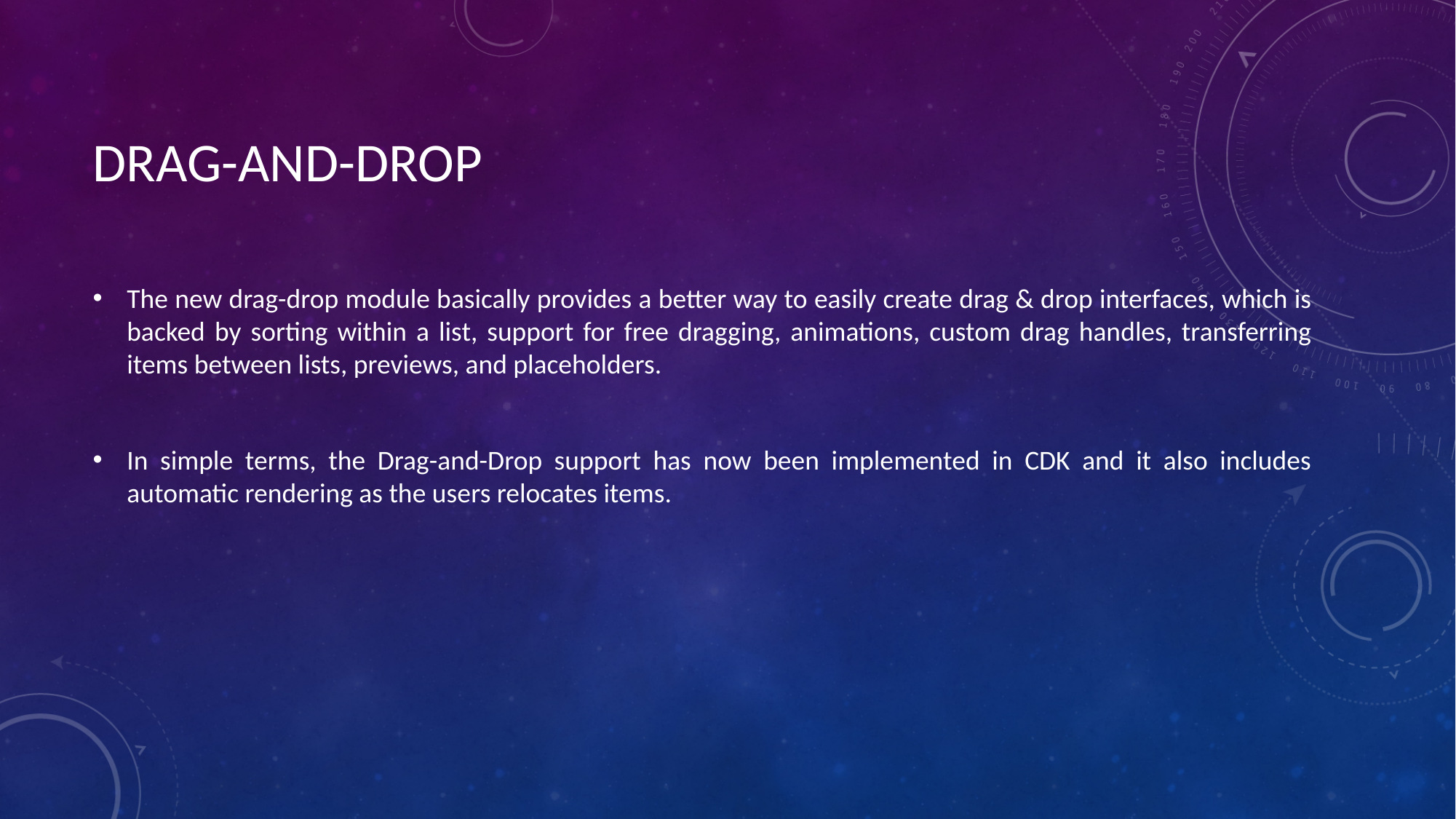

# Drag-and-drop
The new drag-drop module basically provides a better way to easily create drag & drop interfaces, which is backed by sorting within a list, support for free dragging, animations, custom drag handles, transferring items between lists, previews, and placeholders.

In simple terms, the Drag-and-Drop support has now been implemented in CDK and it also includes automatic rendering as the users relocates items.